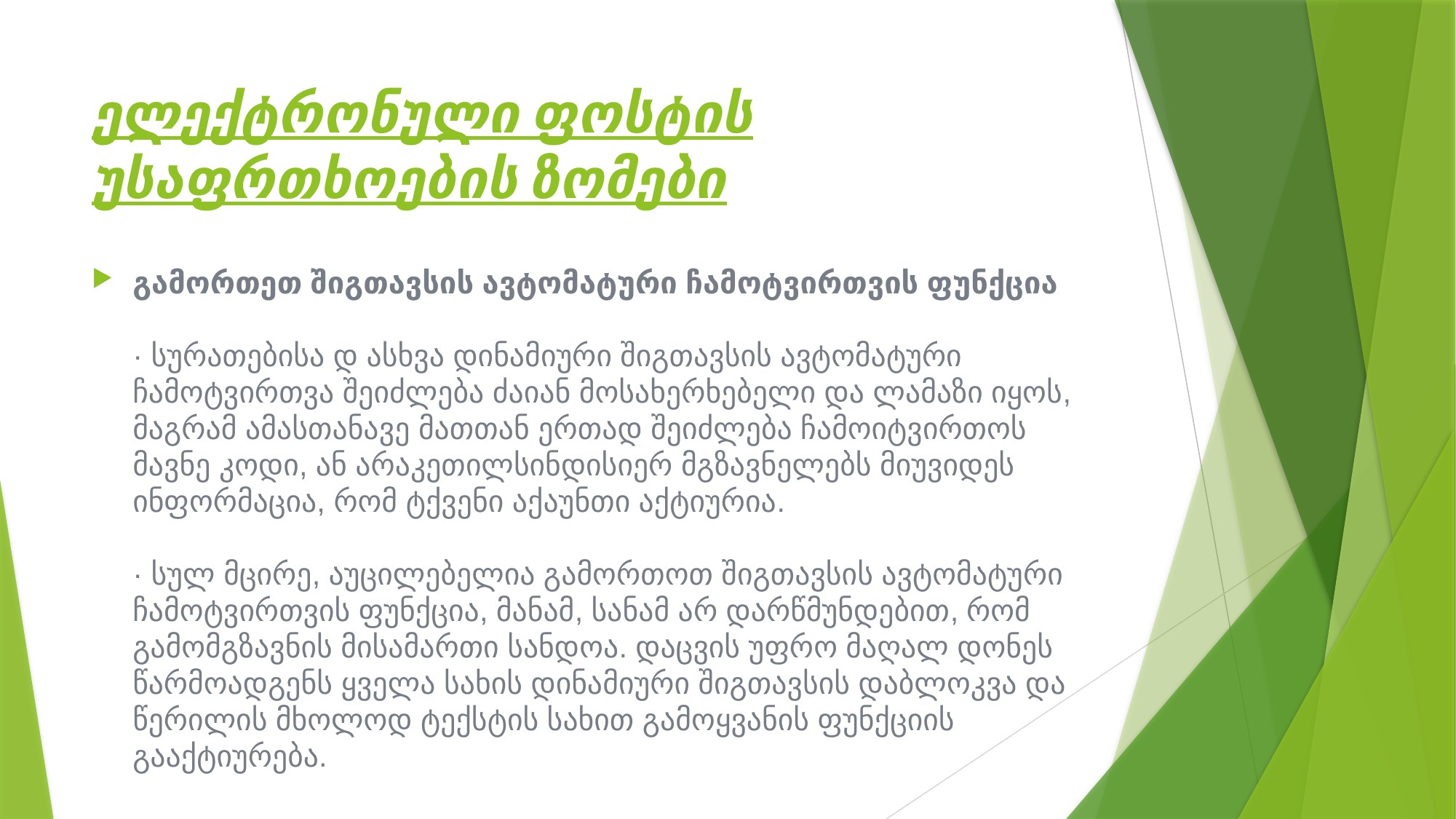

# ელექტრონული ფოსტის უსაფრთხოების ზომები
გამორთეთ შიგთავსის ავტომატური ჩამოტვირთვის ფუნქცია
· სურათებისა დ ასხვა დინამიური შიგთავსის ავტომატური ჩამოტვირთვა შეიძლება ძაიან მოსახერხებელი და ლამაზი იყოს, მაგრამ ამასთანავე მათთან ერთად შეიძლება ჩამოიტვირთოს მავნე კოდი, ან არაკეთილსინდისიერ მგზავნელებს მიუვიდეს ინფორმაცია, რომ ტქვენი აქაუნთი აქტიურია.
· სულ მცირე, აუცილებელია გამორთოთ შიგთავსის ავტომატური ჩამოტვირთვის ფუნქცია, მანამ, სანამ არ დარწმუნდებით, რომ გამომგზავნის მისამართი სანდოა. დაცვის უფრო მაღალ დონეს წარმოადგენს ყველა სახის დინამიური შიგთავსის დაბლოკვა და წერილის მხოლოდ ტექსტის სახით გამოყვანის ფუნქციის გააქტიურება.